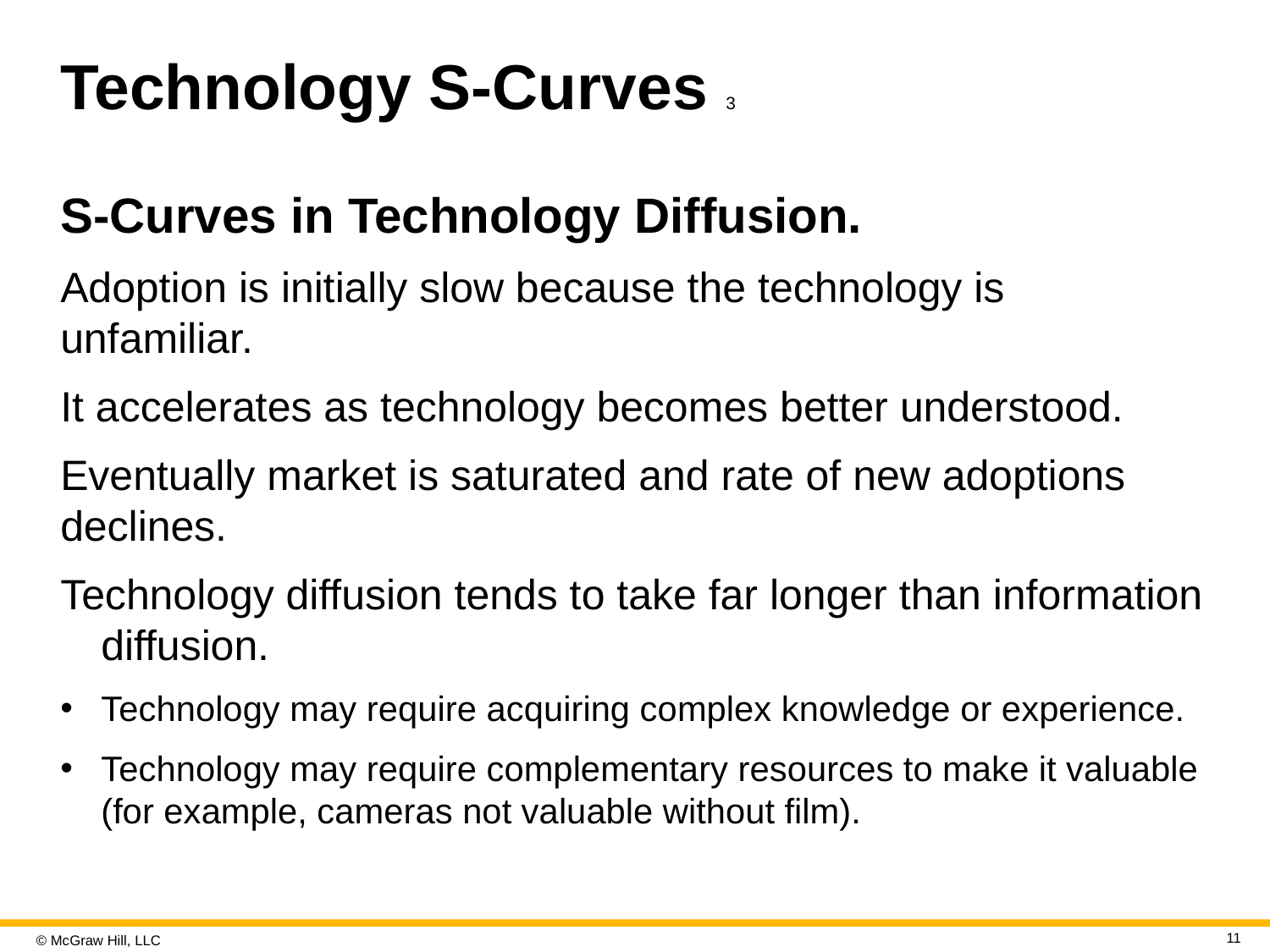

# Technology S-Curves 3
S-Curves in Technology Diffusion.
Adoption is initially slow because the technology is unfamiliar.
It accelerates as technology becomes better understood.
Eventually market is saturated and rate of new adoptions declines.
Technology diffusion tends to take far longer than information diffusion.
Technology may require acquiring complex knowledge or experience.
Technology may require complementary resources to make it valuable (for example, cameras not valuable without film).
11